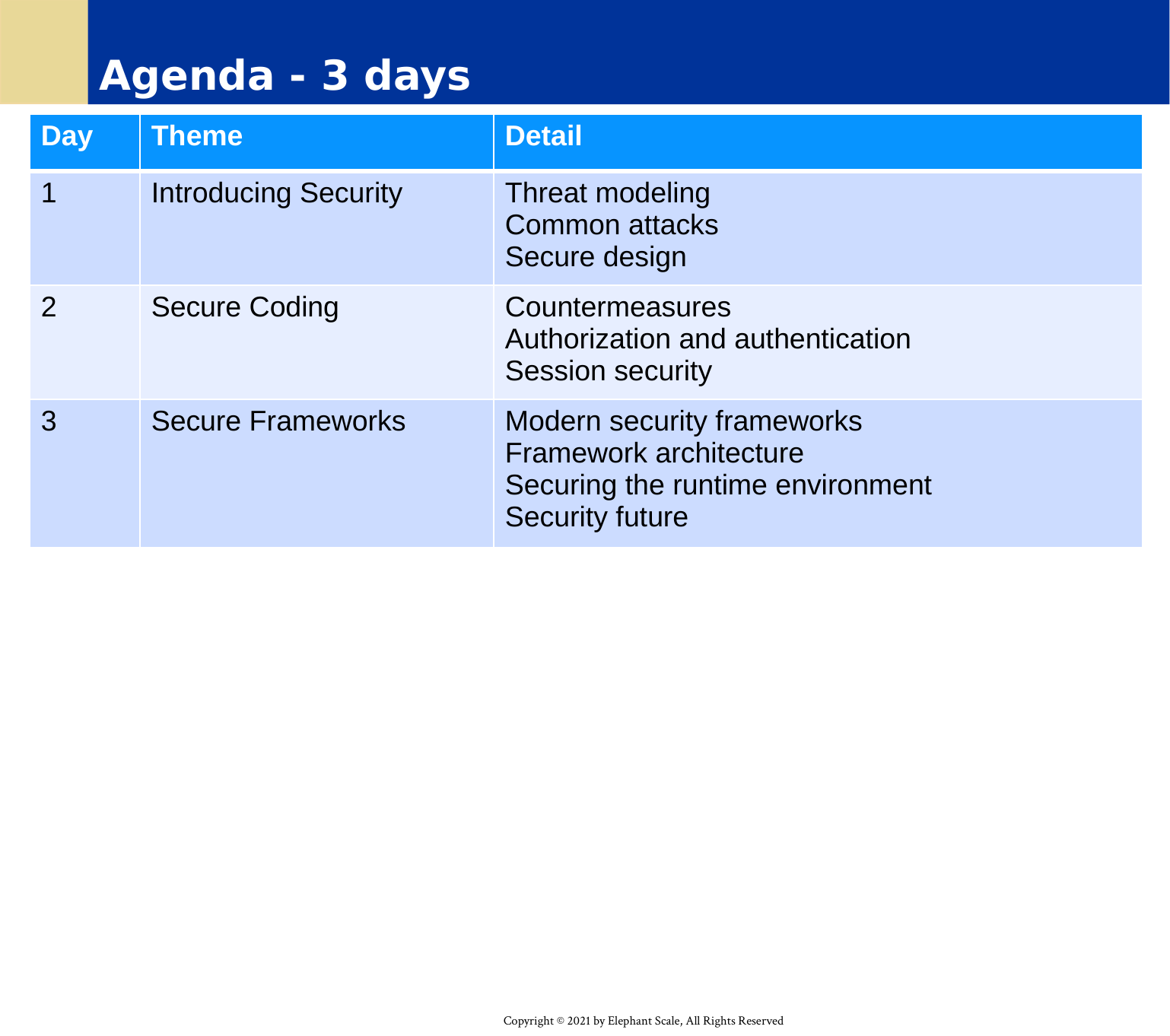

# Agenda - 3 days
| Day | Theme | Detail |
| --- | --- | --- |
| 1 | Introducing Security | Threat modeling Common attacks Secure design |
| 2 | Secure Coding | Countermeasures Authorization and authentication Session security |
| 3 | Secure Frameworks | Modern security frameworks Framework architecture Securing the runtime environment Security future |

Copyright © 2021 by Elephant Scale, All Rights Reserved